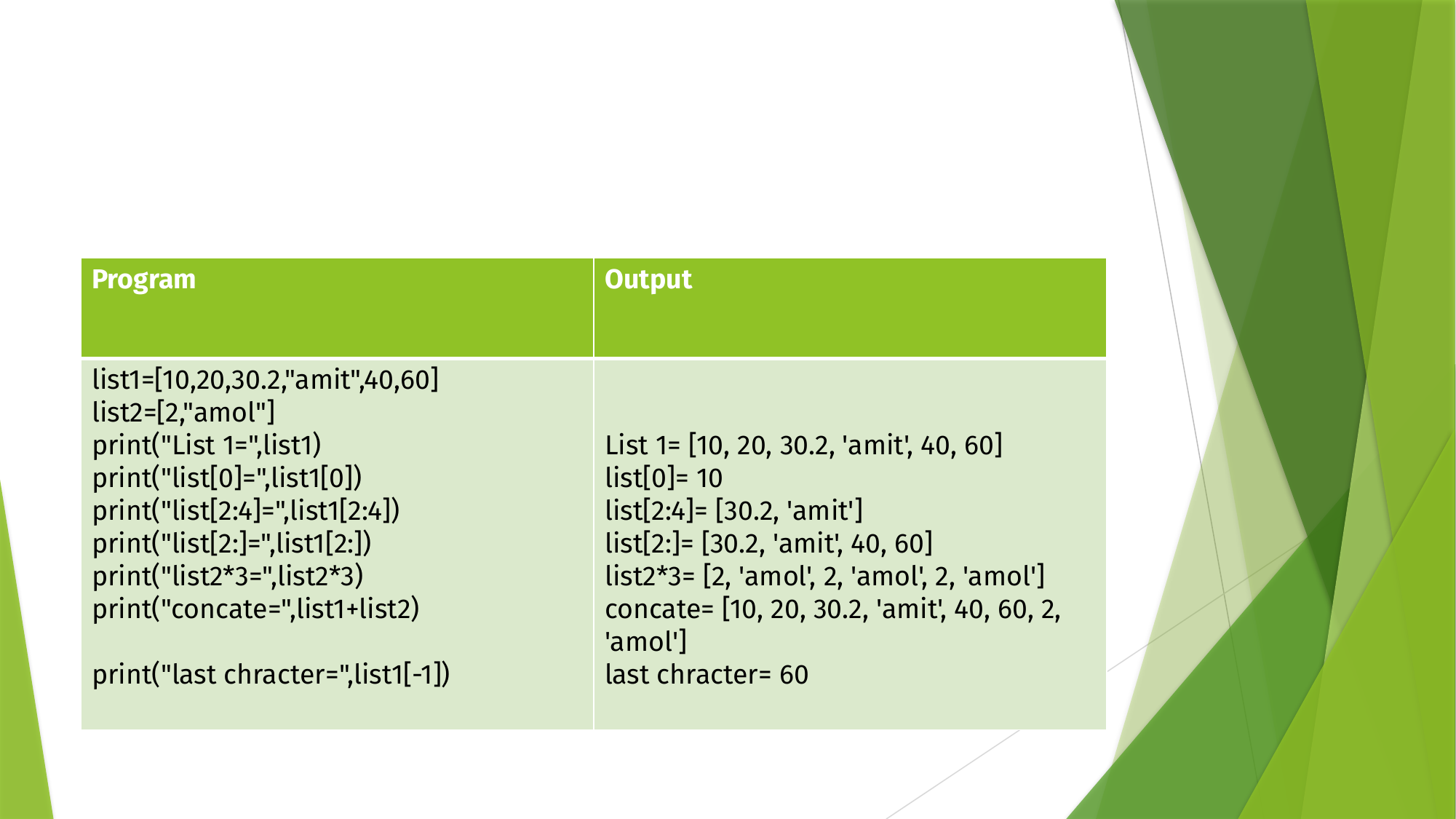

#
| Program | Output |
| --- | --- |
| list1=[10,20,30.2,"amit",40,60] list2=[2,"amol"] print("List 1=",list1) print("list[0]=",list1[0]) print("list[2:4]=",list1[2:4]) print("list[2:]=",list1[2:]) print("list2\*3=",list2\*3) print("concate=",list1+list2) print("last chracter=",list1[-1]) | List 1= [10, 20, 30.2, 'amit', 40, 60] list[0]= 10 list[2:4]= [30.2, 'amit'] list[2:]= [30.2, 'amit', 40, 60] list2\*3= [2, 'amol', 2, 'amol', 2, 'amol'] concate= [10, 20, 30.2, 'amit', 40, 60, 2, 'amol'] last chracter= 60 |